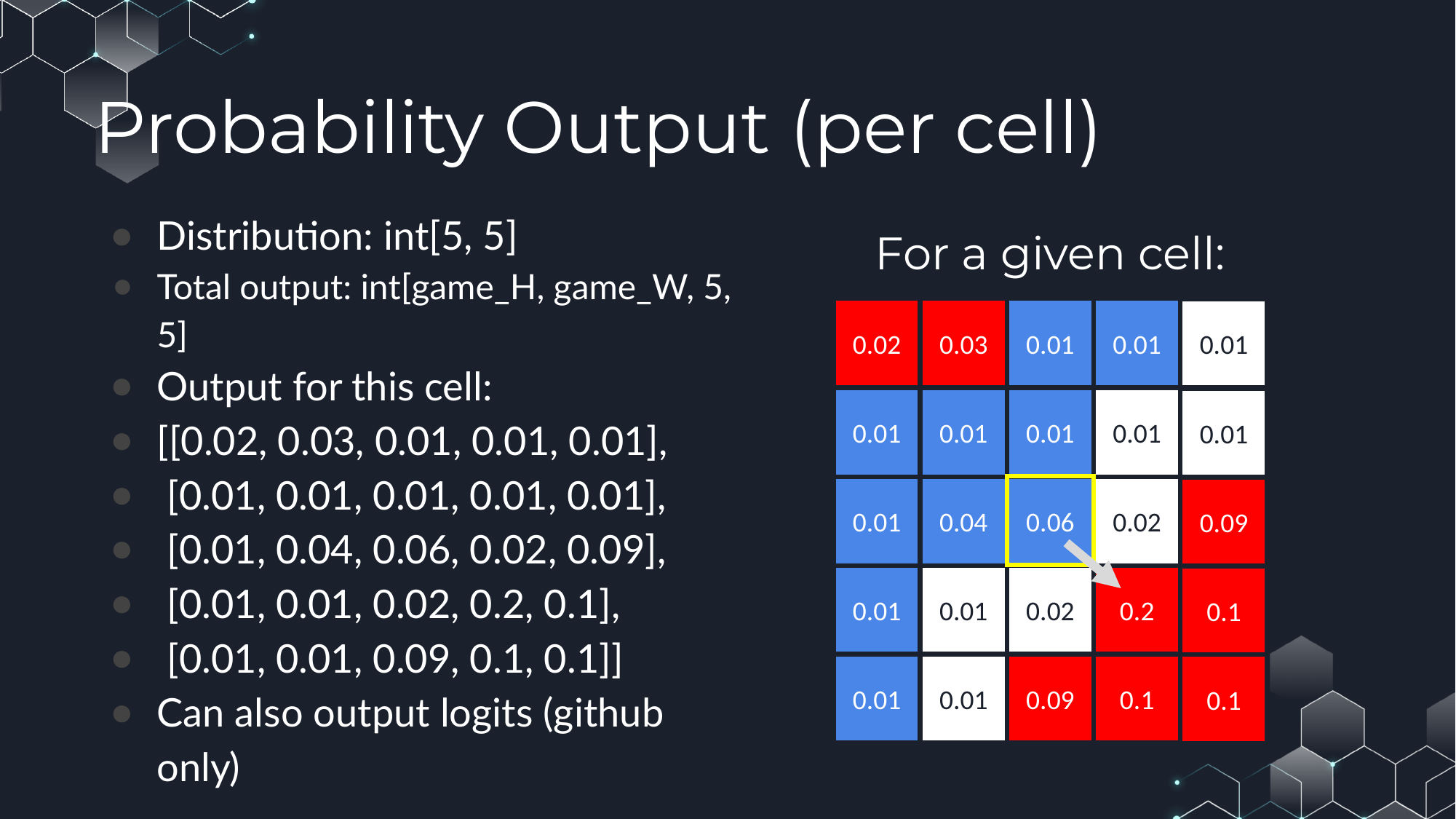

# Probability Output (per cell)
Distribution: int[5, 5]
Total output: int[game_H, game_W, 5, 5]
Output for this cell:
[[0.02, 0.03, 0.01, 0.01, 0.01],
 [0.01, 0.01, 0.01, 0.01, 0.01],
 [0.01, 0.04, 0.06, 0.02, 0.09],
 [0.01, 0.01, 0.02, 0.2, 0.1],
 [0.01, 0.01, 0.09, 0.1, 0.1]]
Can also output logits (github only)
For a given cell:
0.02
0.03
0.01
0.01
0.01
0.01
0.01
0.01
0.01
0.01
0.06
0.01
0.04

0.02
0.09
0.01
0.01
0.02
0.2
0.1
0.01
0.01
0.09
0.1
0.1